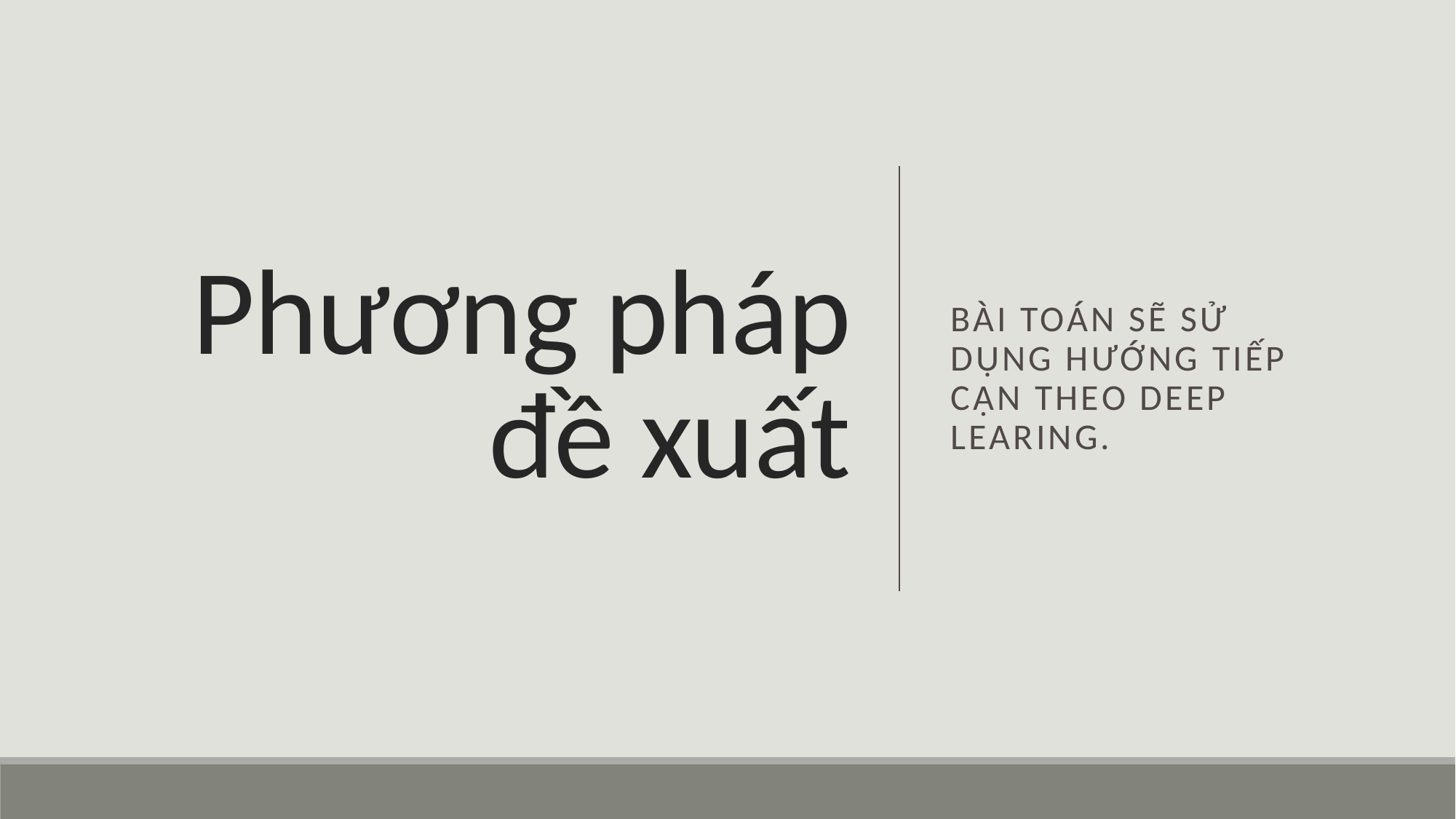

# Phương pháp đề xuất
Bài toán sẽ sử dụng hướng tiếp cận theo deep learing.